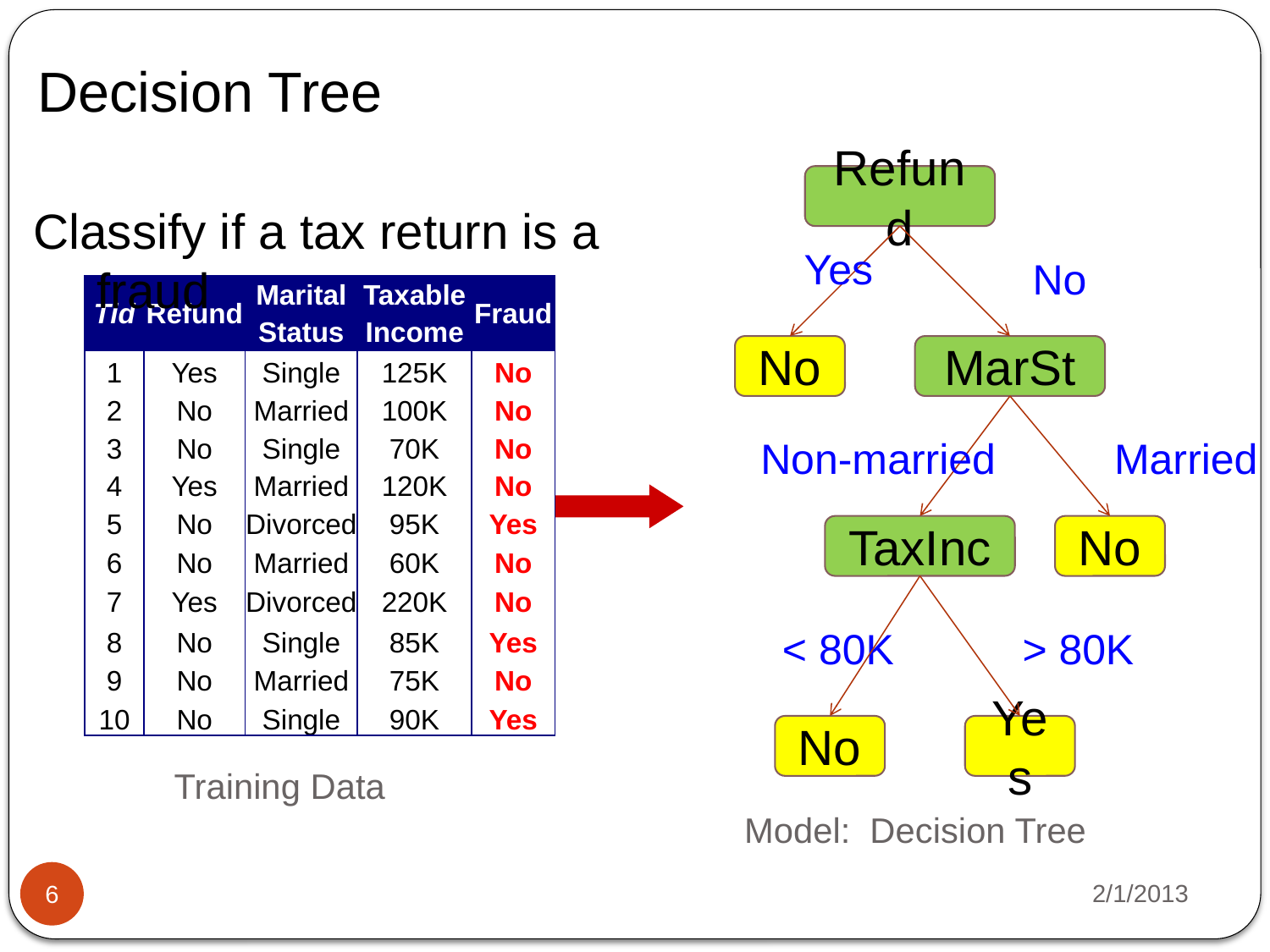

# Decision Tree
Refund
Yes
No
No
MarSt
Non-married
Married
TaxInc
No
< 80K
> 80K
No
Yes
Classify if a tax return is a fraud
| Tid | Refund | Marital | Taxable | Fraud |
| --- | --- | --- | --- | --- |
|  |  | Status | Income |  |
| 1 | Yes | Single | 125K | No |
| 2 | No | Married | 100K | No |
| 3 | No | Single | 70K | No |
| 4 | Yes | Married | 120K | No |
| 5 | No | Divorced | 95K | Yes |
| 6 | No | Married | 60K | No |
| 7 | Yes | Divorced | 220K | No |
| 8 | No | Single | 85K | Yes |
| 9 | No | Married | 75K | No |
| 10 | No | Single | 90K | Yes |

Training Data
Model:  Decision Tree
2/1/2013
6